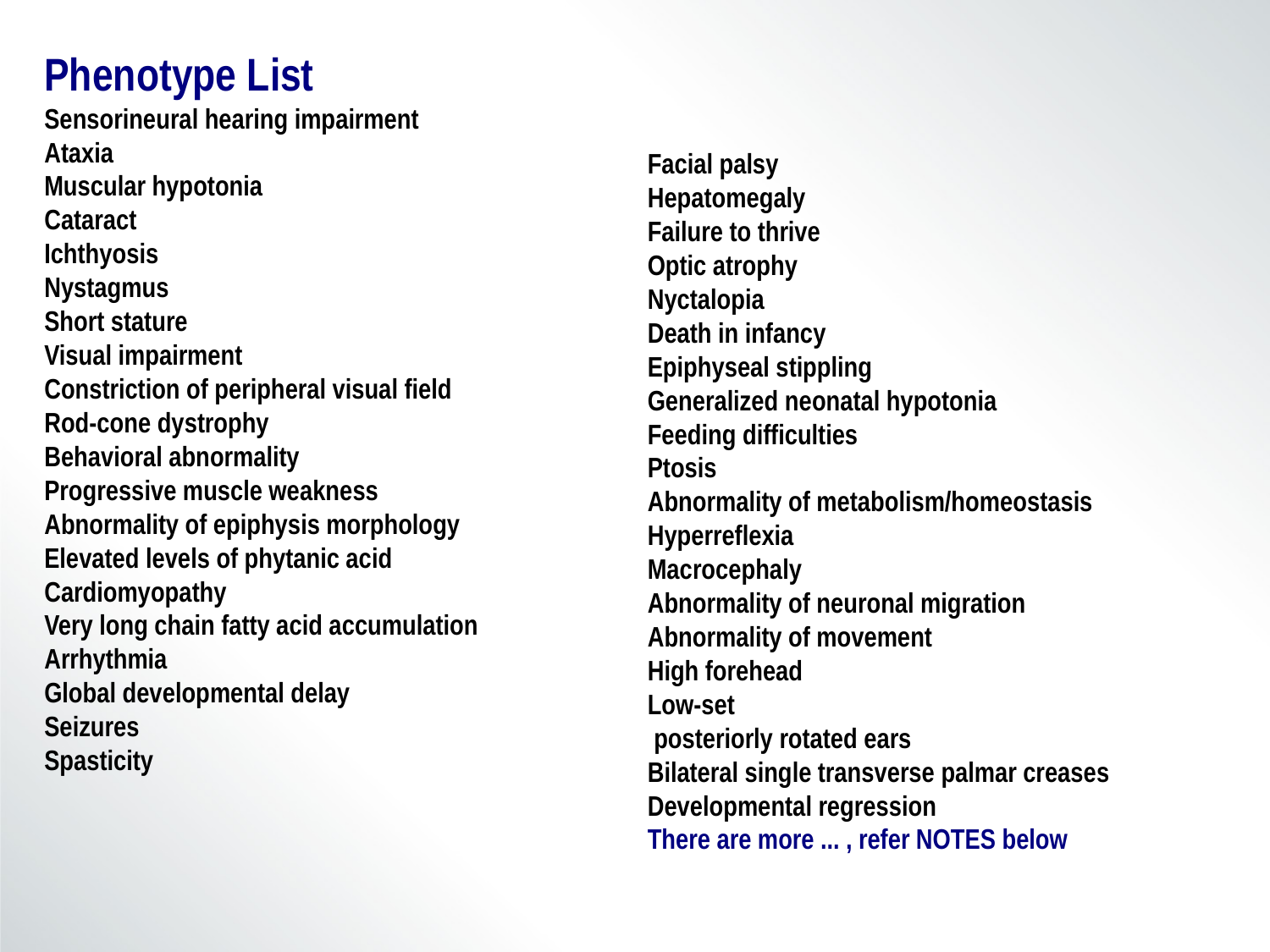

Phenotype List
Sensorineural hearing impairment
Ataxia
Muscular hypotonia
Cataract
Ichthyosis
Nystagmus
Short stature
Visual impairment
Constriction of peripheral visual field
Rod-cone dystrophy
Behavioral abnormality
Progressive muscle weakness
Abnormality of epiphysis morphology
Elevated levels of phytanic acid
Cardiomyopathy
Very long chain fatty acid accumulation
Arrhythmia
Global developmental delay
Seizures
Spasticity

Facial palsy
Hepatomegaly
Failure to thrive
Optic atrophy
Nyctalopia
Death in infancy
Epiphyseal stippling
Generalized neonatal hypotonia
Feeding difficulties
Ptosis
Abnormality of metabolism/homeostasis
Hyperreflexia
Macrocephaly
Abnormality of neuronal migration
Abnormality of movement
High forehead
Low-set
 posteriorly rotated ears
Bilateral single transverse palmar creases
Developmental regression
There are more ... , refer NOTES below